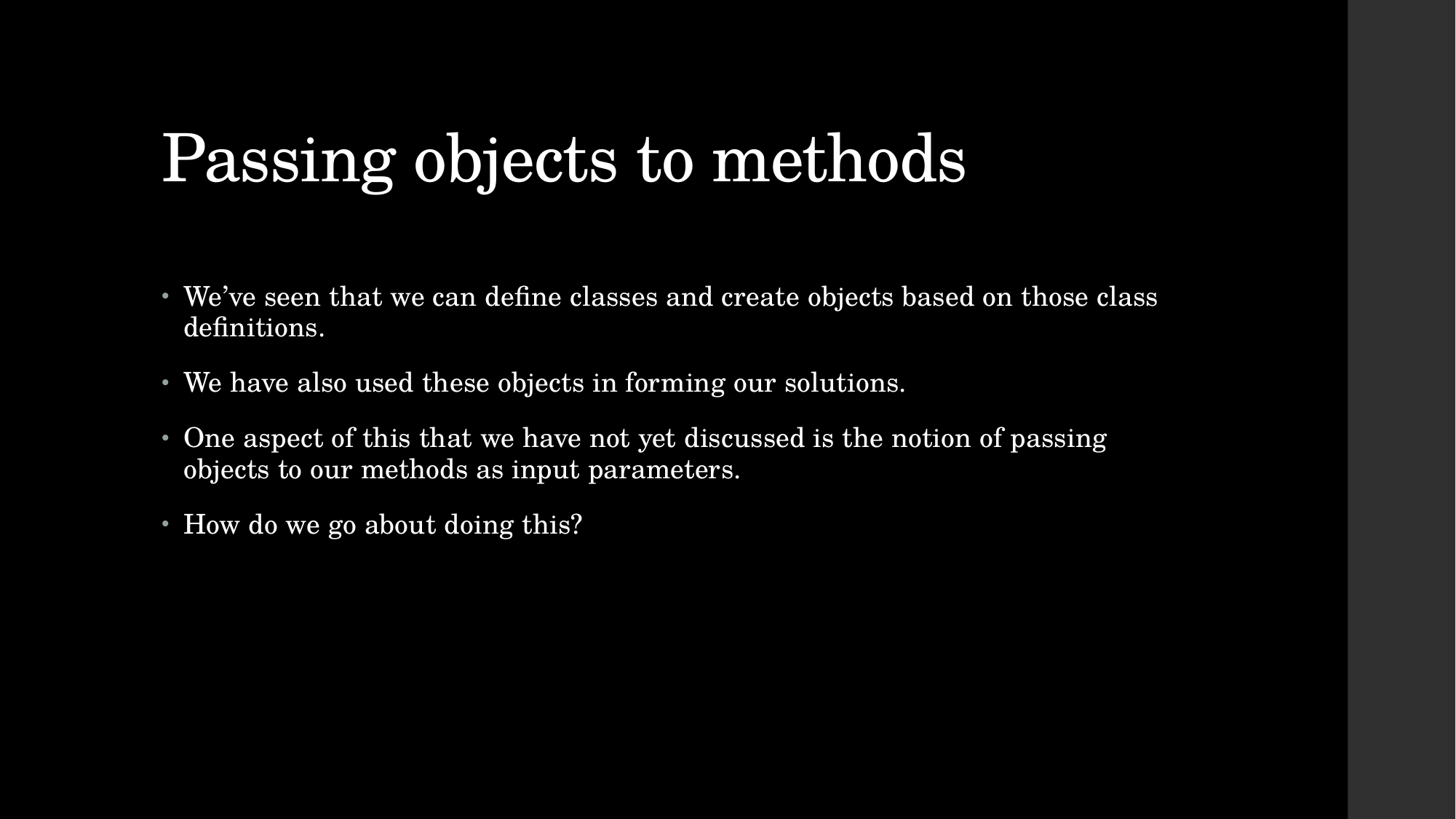

# Passing objects to methods

We’ve seen that we can define classes and create objects based on those class definitions.
We have also used these objects in forming our solutions.
One aspect of this that we have not yet discussed is the notion of passing objects to our methods as input parameters.
How do we go about doing this?